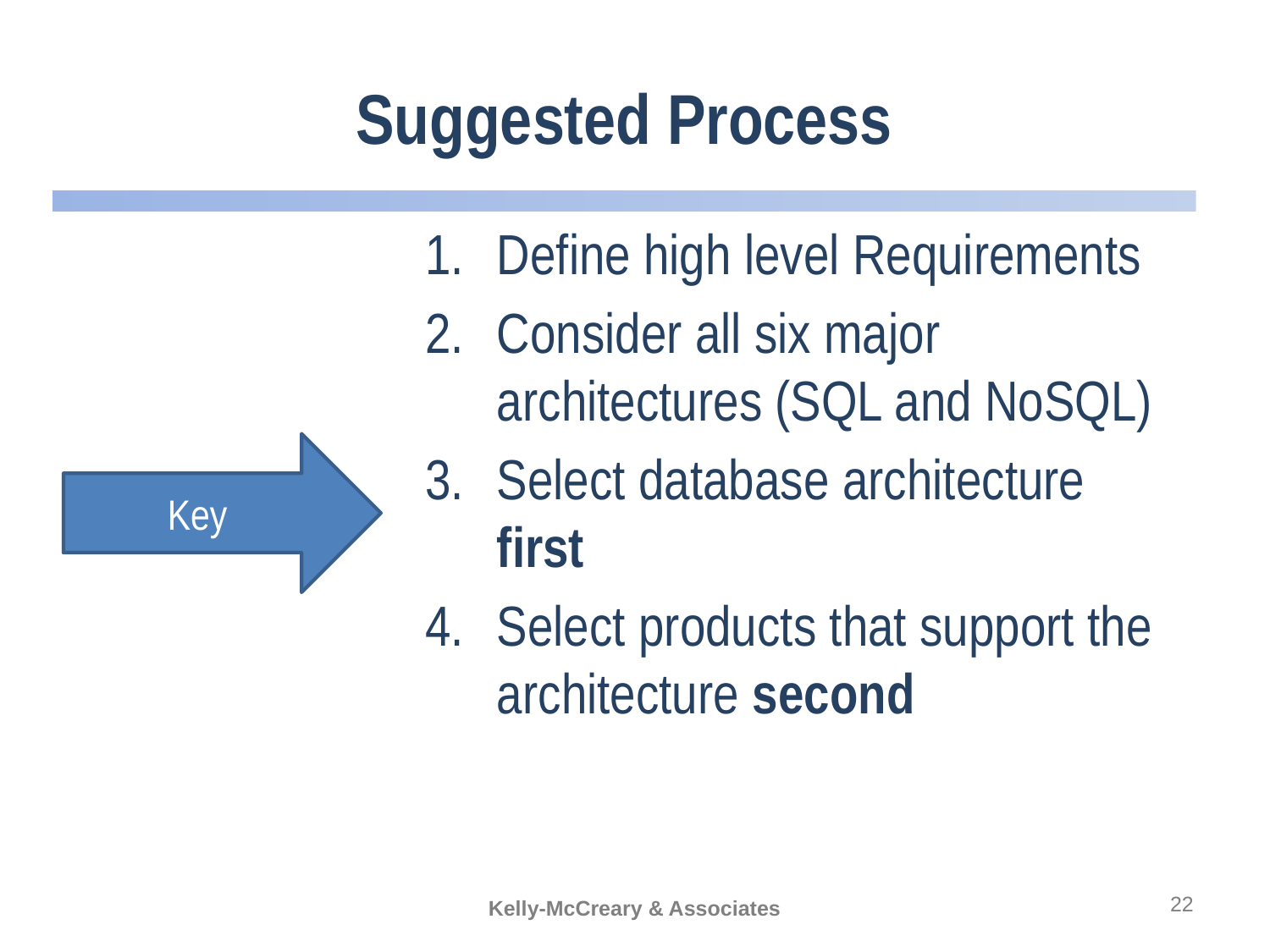

# Suggested Process
Define high level Requirements
Consider all six major architectures (SQL and NoSQL)
Select database architecture first
Select products that support the architecture second
Key
22
Kelly-McCreary & Associates